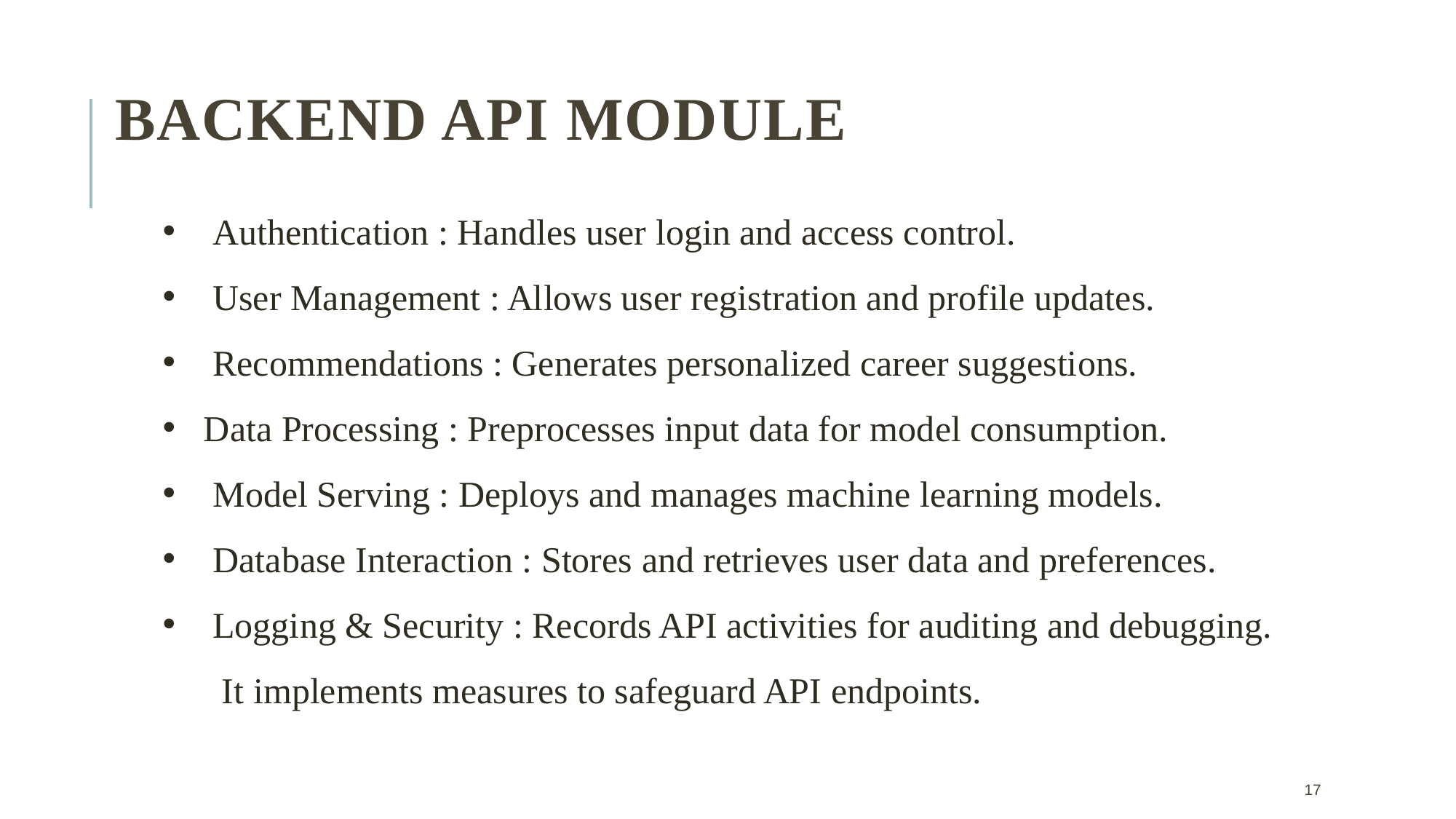

# Backend api module
 Authentication : Handles user login and access control.
 User Management : Allows user registration and profile updates.
 Recommendations : Generates personalized career suggestions.
Data Processing : Preprocesses input data for model consumption.
 Model Serving : Deploys and manages machine learning models.
 Database Interaction : Stores and retrieves user data and preferences.
 Logging & Security : Records API activities for auditing and debugging.     It implements measures to safeguard API endpoints.
17